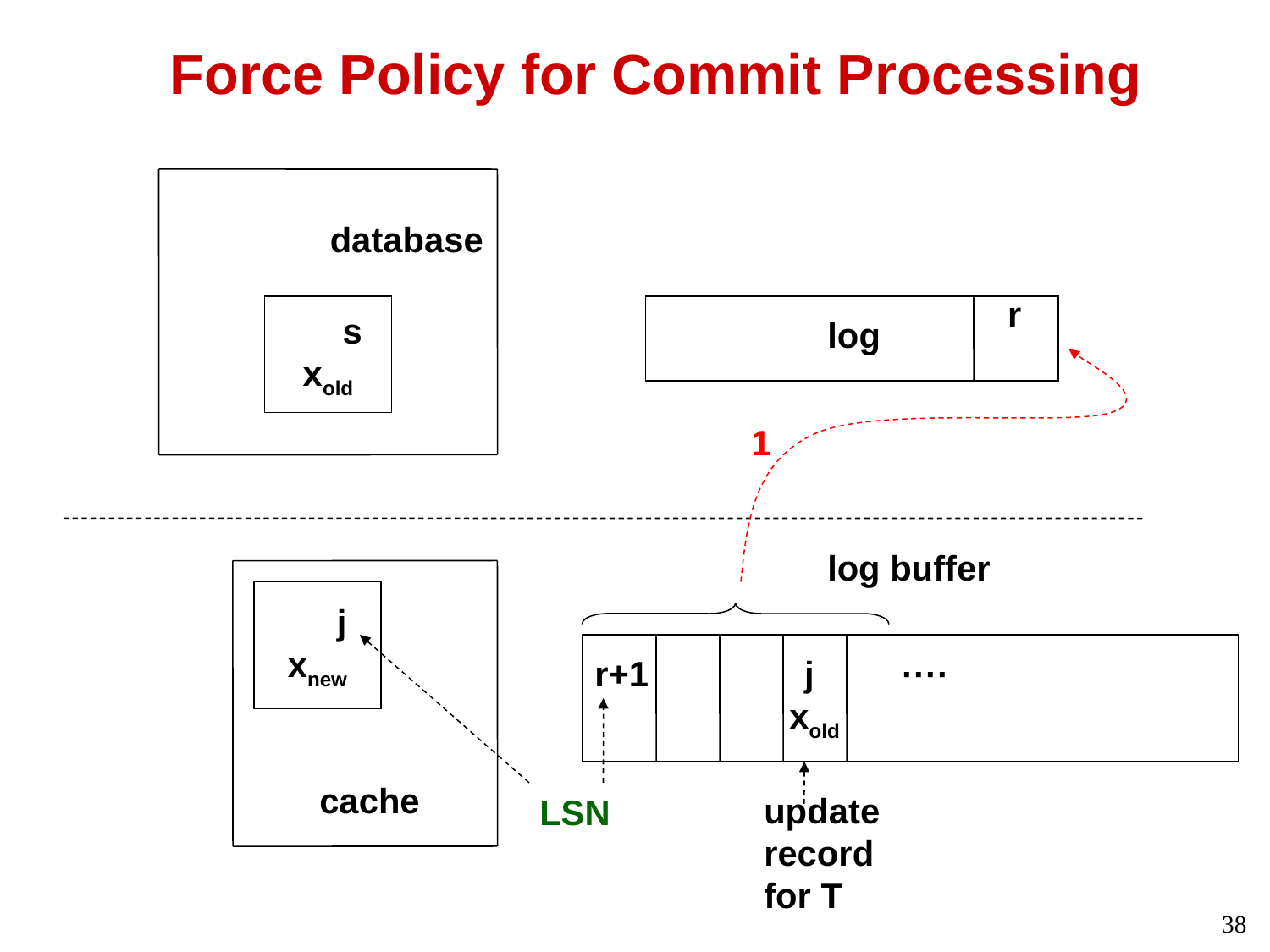

# Force Policy for Commit Processing

database
r
        s
xold

log

1

log buffer

        j
xnew

r+1                j         ····
                    xold

cache
update
record
for T
LSN

38